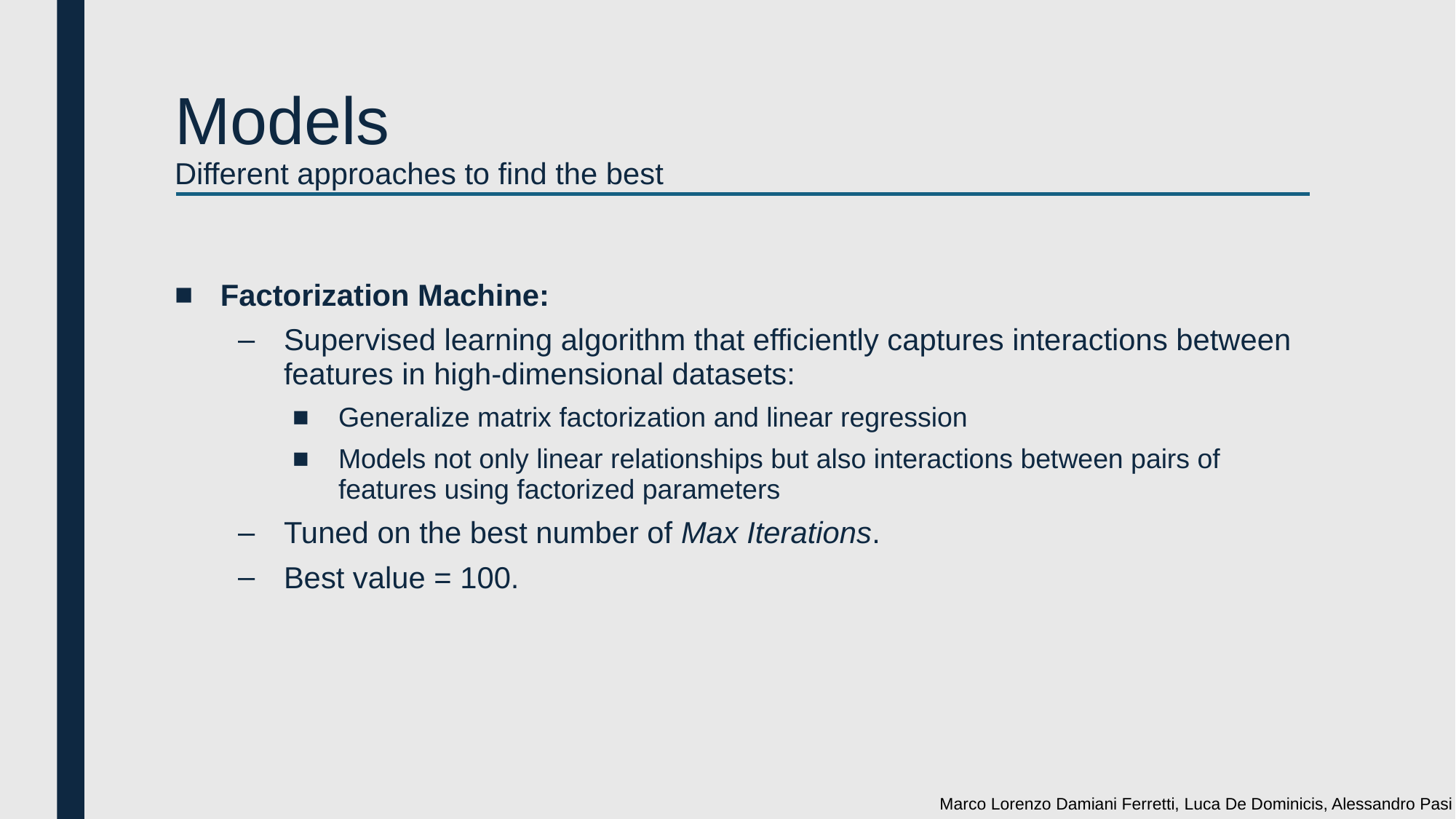

# Models Different approaches to find the best
Factorization Machine:
Supervised learning algorithm that efficiently captures interactions between features in high-dimensional datasets:
Generalize matrix factorization and linear regression
Models not only linear relationships but also interactions between pairs of features using factorized parameters
Tuned on the best number of Max Iterations.
Best value = 100.
Marco Lorenzo Damiani Ferretti, Luca De Dominicis, Alessandro Pasi